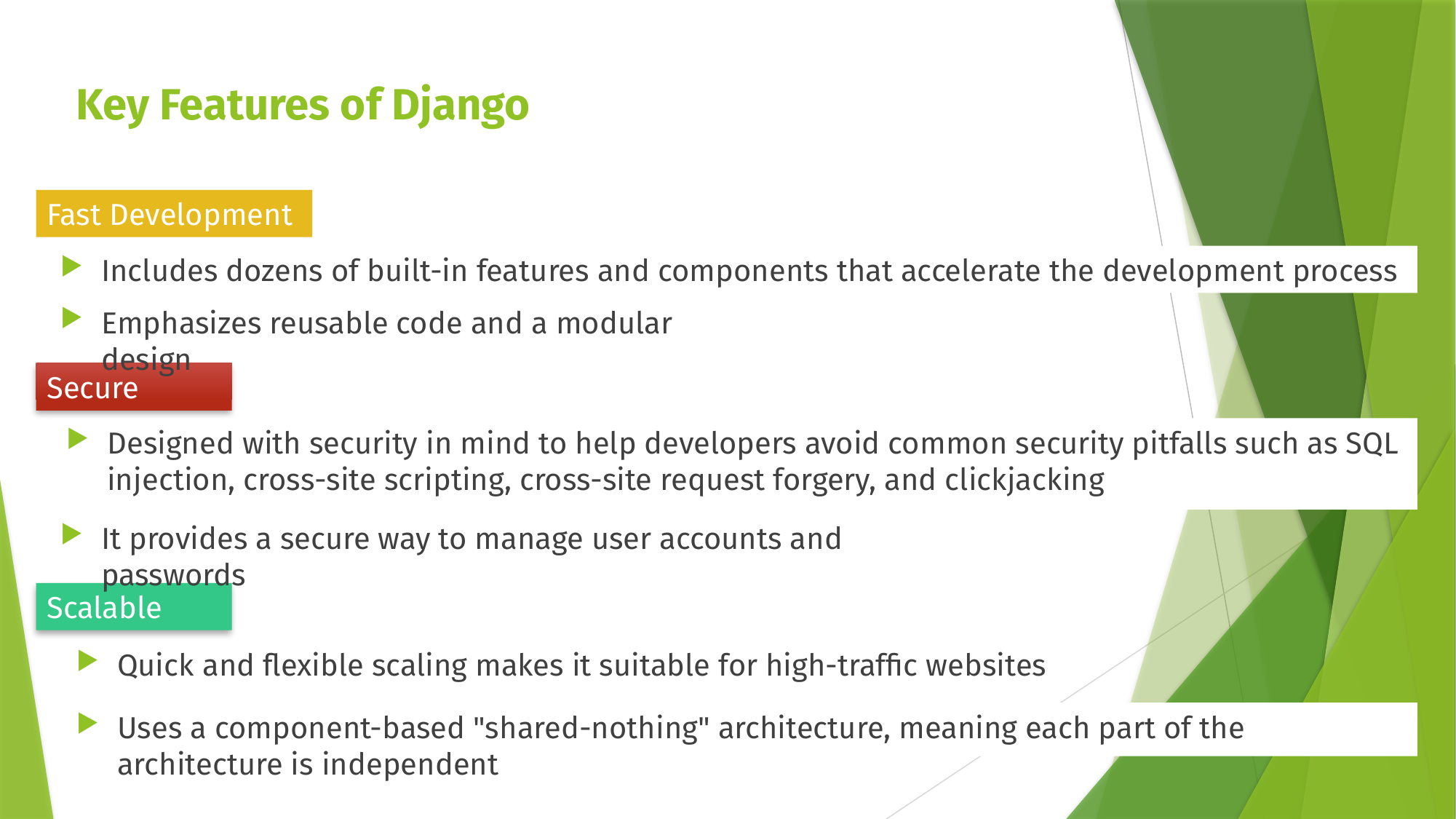

# Key Features of Django
Fast Development
Includes dozens of built-in features and components that accelerate the development process
Emphasizes reusable code and a modular design
Secure
Designed with security in mind to help developers avoid common security pitfalls such as SQL injection, cross-site scripting, cross-site request forgery, and clickjacking
It provides a secure way to manage user accounts and passwords
Scalable
Quick and flexible scaling makes it suitable for high-traffic websites
Uses a component-based "shared-nothing" architecture, meaning each part of the architecture is independent